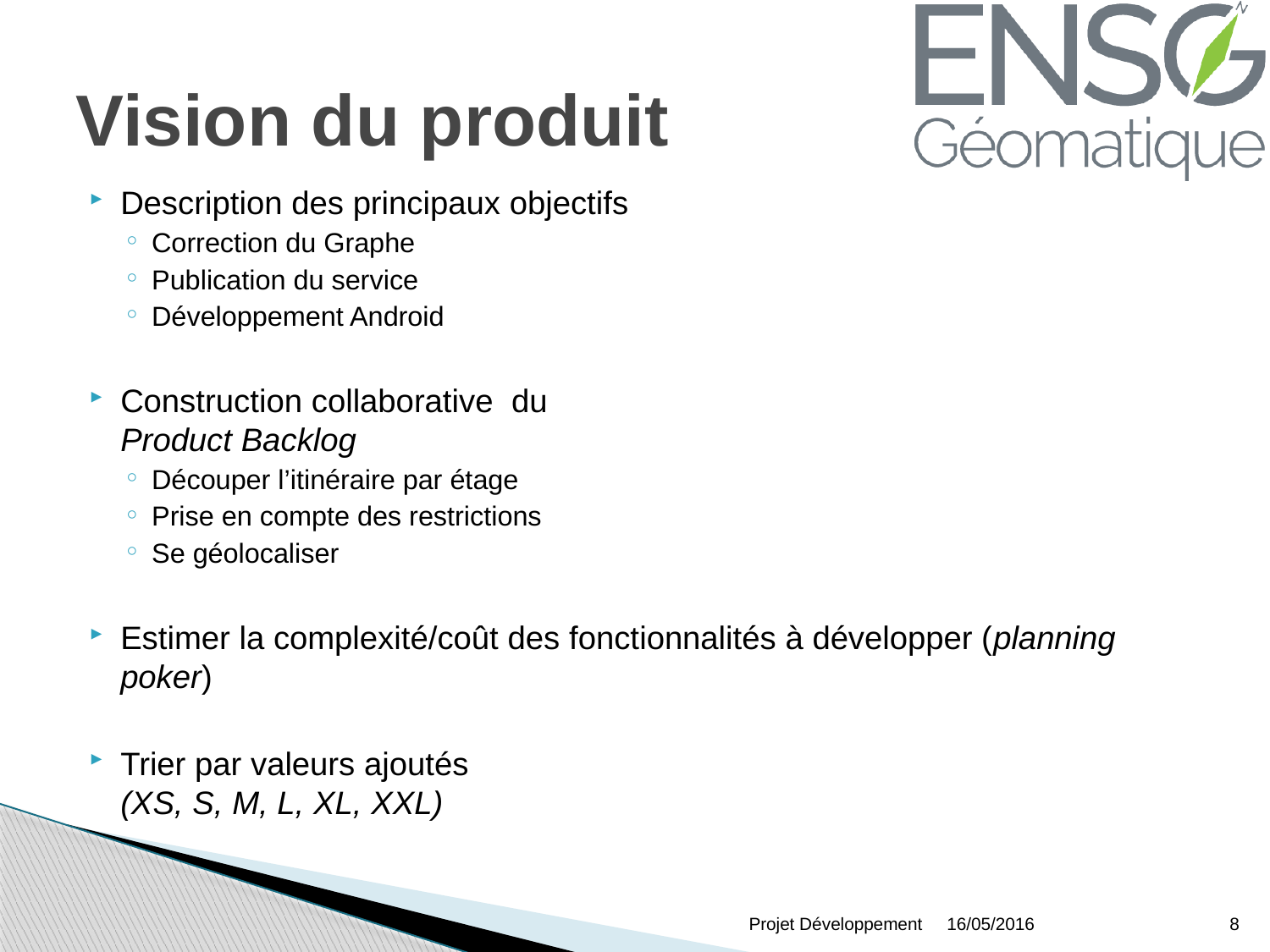

# Vision du produit
Description des principaux objectifs
Correction du Graphe
Publication du service
Développement Android

Construction collaborative  du
Product Backlog
Découper l’itinéraire par étage
Prise en compte des restrictions
Se géolocaliser

Estimer la complexité/coût des fonctionnalités à développer (planning poker)

Trier par valeurs ajoutés
(XS, S, M, L, XL, XXL)

Projet Développement
16/05/2016
8